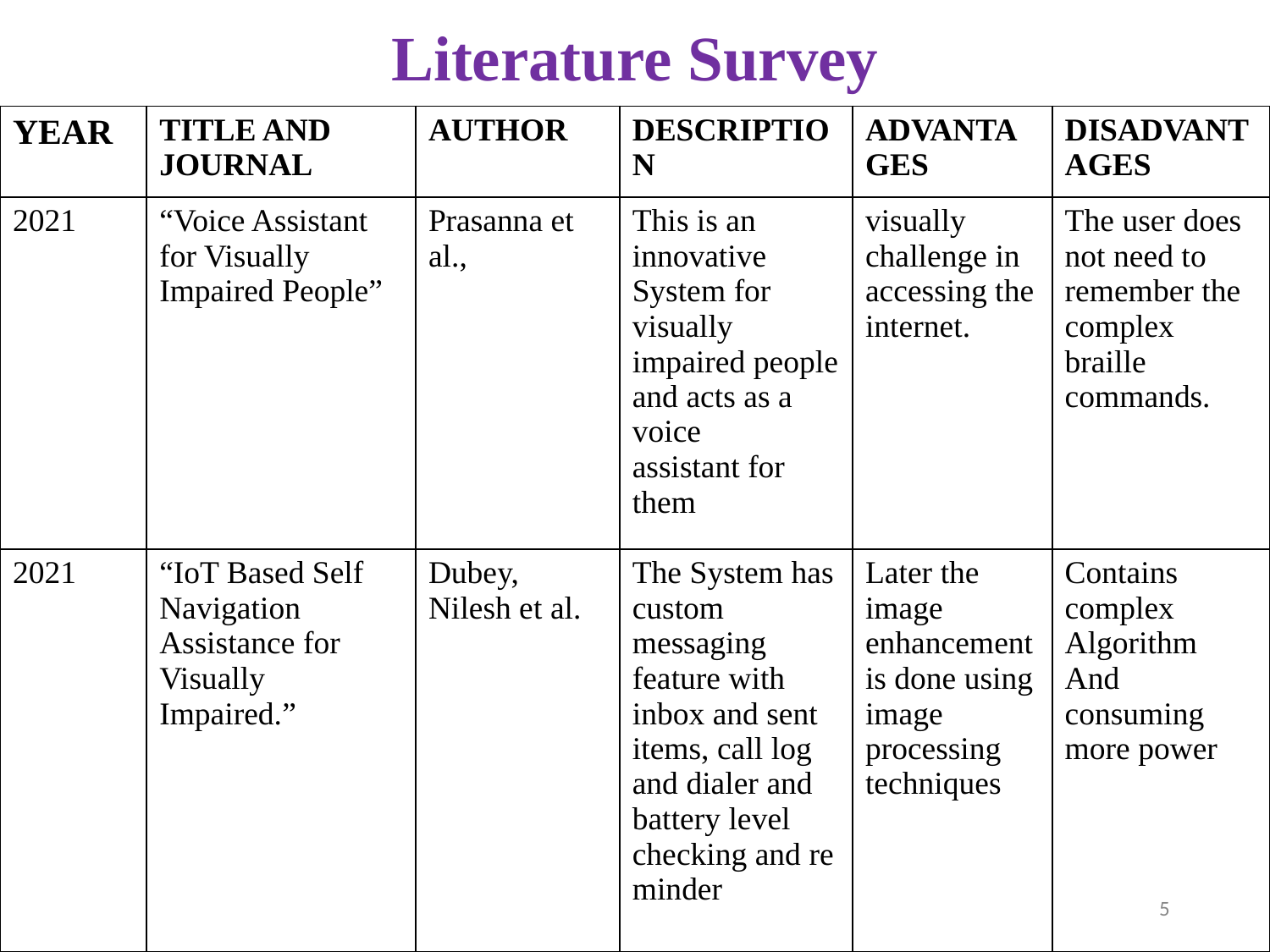

# Literature Survey
| YEAR | TITLE AND JOURNAL | AUTHOR | DESCRIPTION | ADVANTAGES | DISADVANTAGES |
| --- | --- | --- | --- | --- | --- |
| 2021 | “Voice Assistant for Visually Impaired People” | Prasanna et al., | This is an innovative System for visually impaired people and acts as a voice assistant for  them | visually challenge in accessing the internet. | The user does not need to remember the complex braille commands. |
| 2021 | “IoT Based Self Navigation Assistance for Visually Impaired.” | Dubey, Nilesh et al. | The System has custom messaging feature with inbox and sent items, call log and dialer and battery level checking and reminder | Later the image enhancement is done using image processing techniques | Contains complex Algorithm And consuming more power |
5